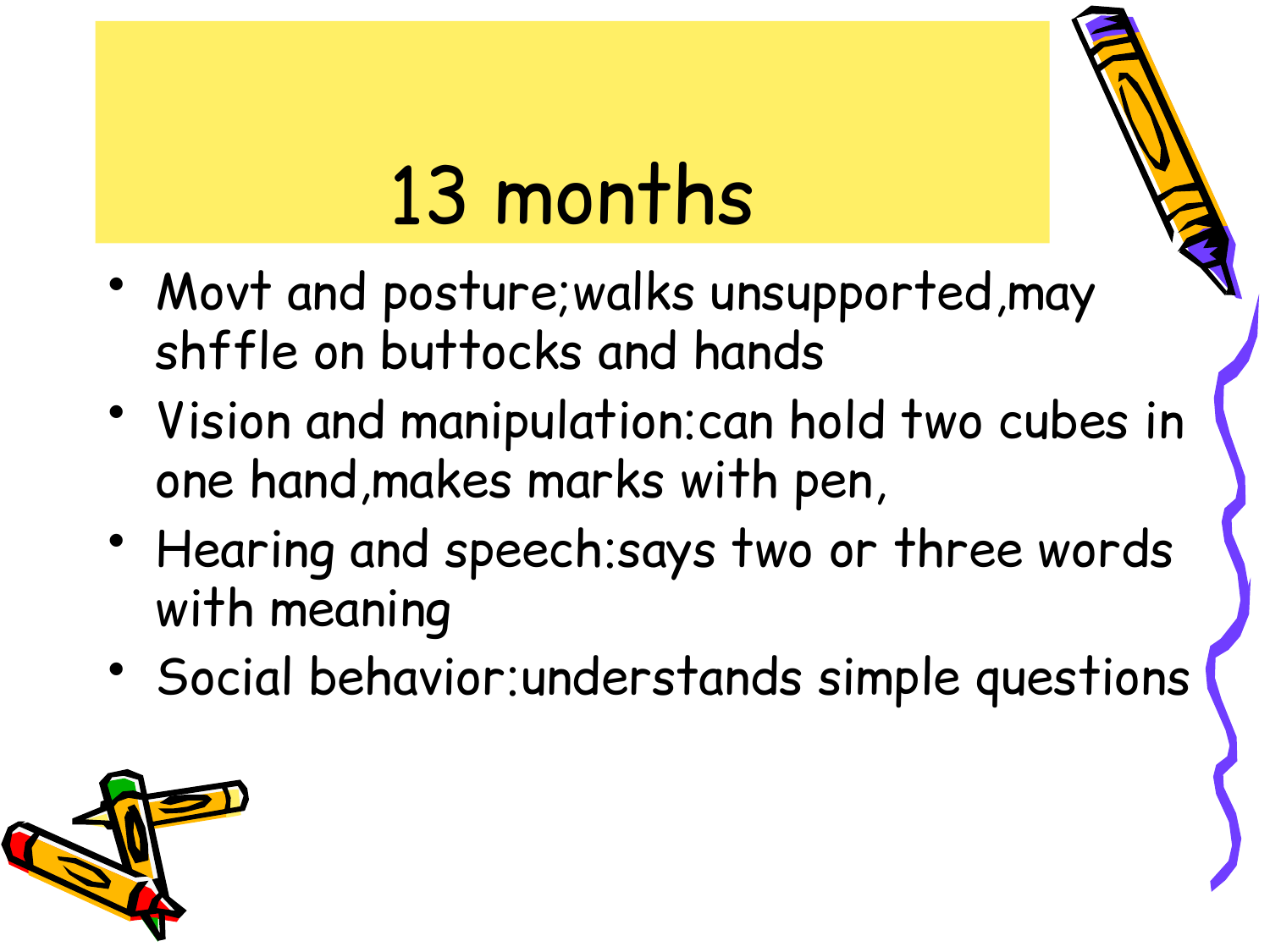

# 13 months
Movt and posture;walks unsupported,may shffle on buttocks and hands
Vision and manipulation:can hold two cubes in one hand,makes marks with pen,
Hearing and speech:says two or three words with meaning
Social behavior:understands simple questions